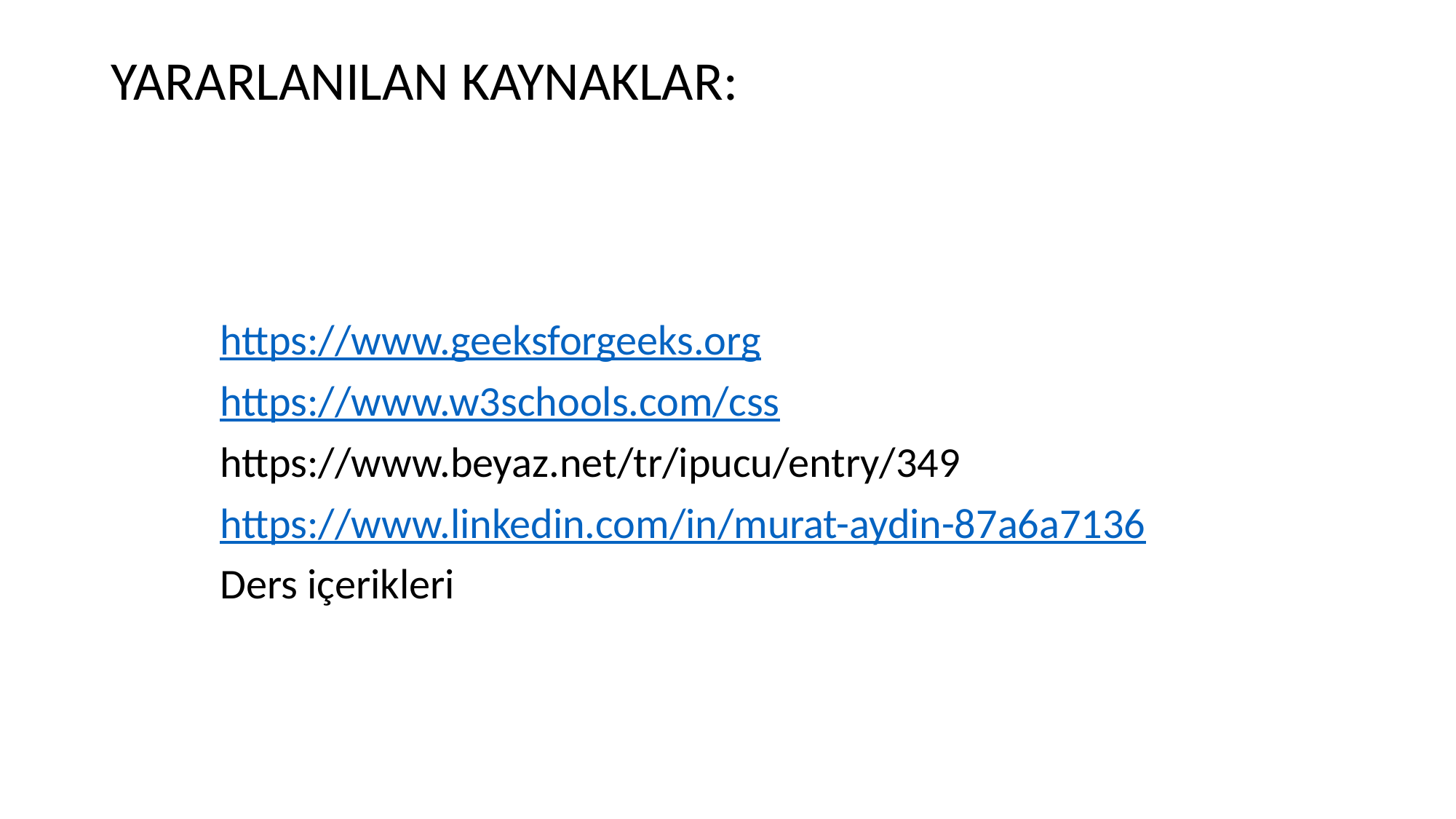

# YARARLANILAN KAYNAKLAR:
	https://www.geeksforgeeks.org
	https://www.w3schools.com/css
	https://www.beyaz.net/tr/ipucu/entry/349
	https://www.linkedin.com/in/murat-aydin-87a6a7136
	Ders içerikleri